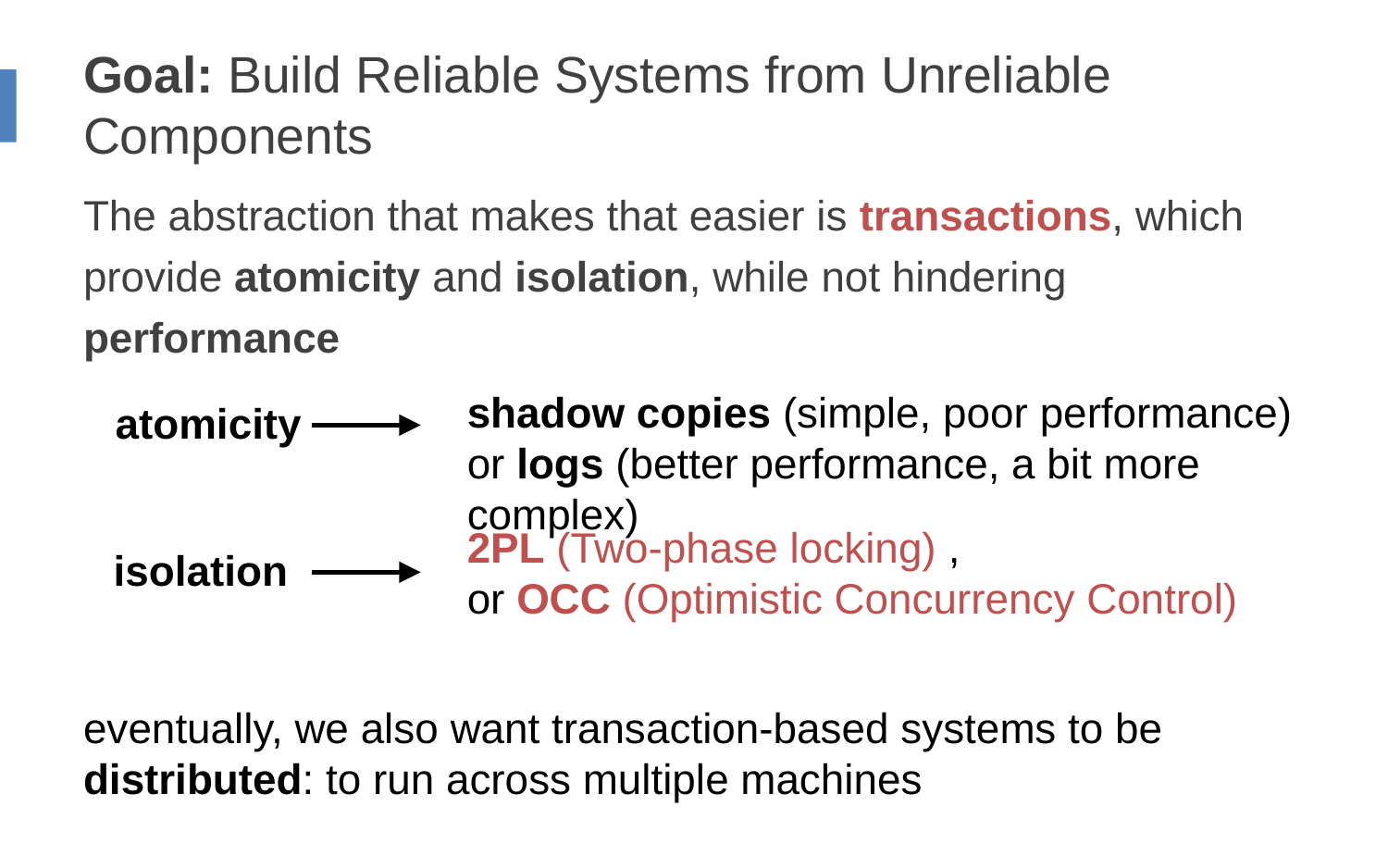

# Goal: Build Reliable Systems from Unreliable Components
The abstraction that makes that easier is transactions, which provide atomicity and isolation, while not hindering performance
shadow copies (simple, poor performance) or logs (better performance, a bit more complex)

atomicity
2PL (Two-phase locking) ,
or OCC (Optimistic Concurrency Control)
isolation
eventually, we also want transaction-based systems to be distributed: to run across multiple machines